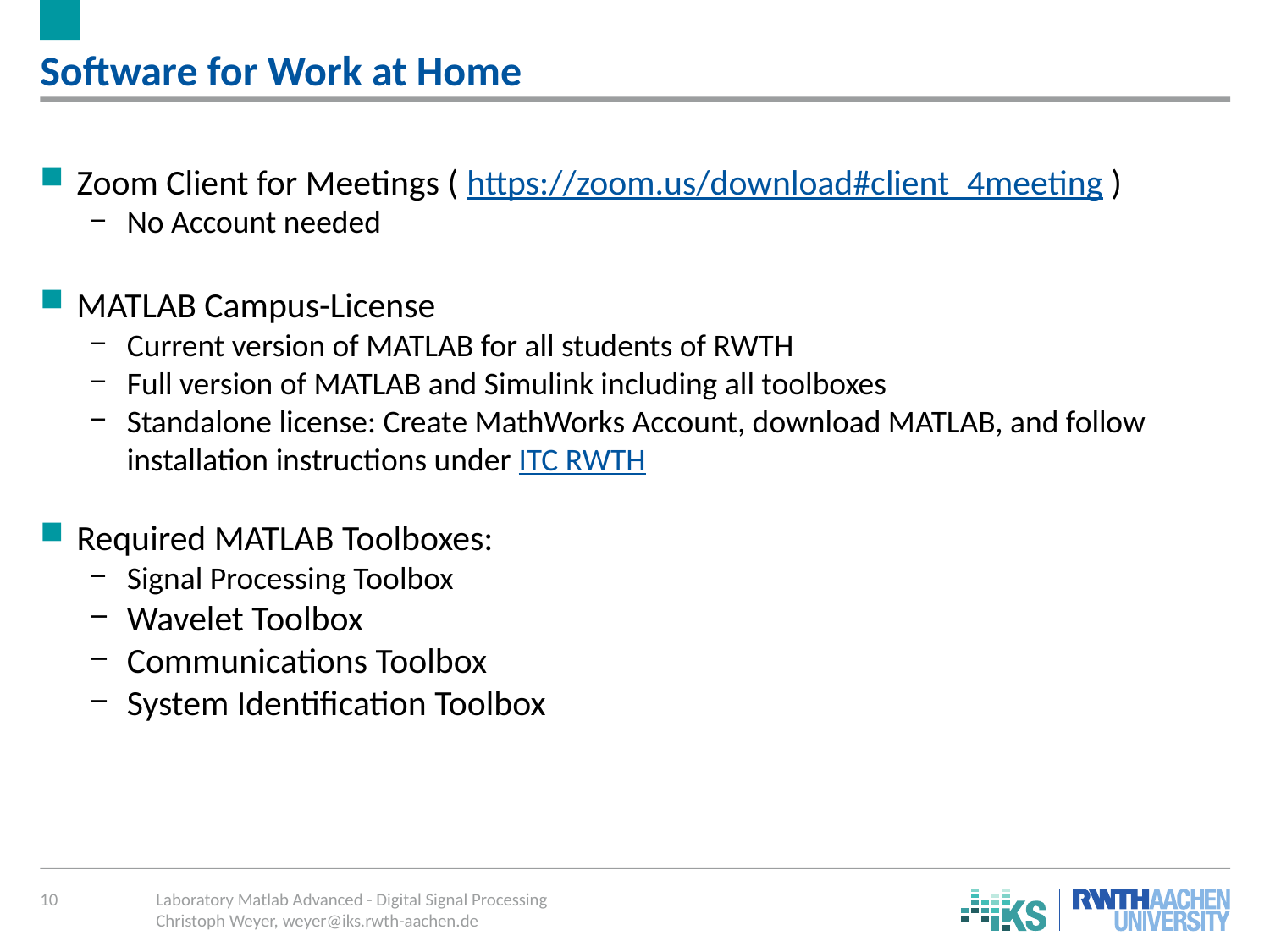

Software for Work at Home
Zoom Client for Meetings ( https://zoom.us/download#client_4meeting )
No Account needed

MATLAB Campus-License
Current version of MATLAB for all students of RWTH
Full version of MATLAB and Simulink including all toolboxes
Standalone license: Create MathWorks Account, download MATLAB, and follow installation instructions under ITC RWTH

Required MATLAB Toolboxes:
Signal Processing Toolbox
Wavelet Toolbox
Communications Toolbox
System Identification Toolbox